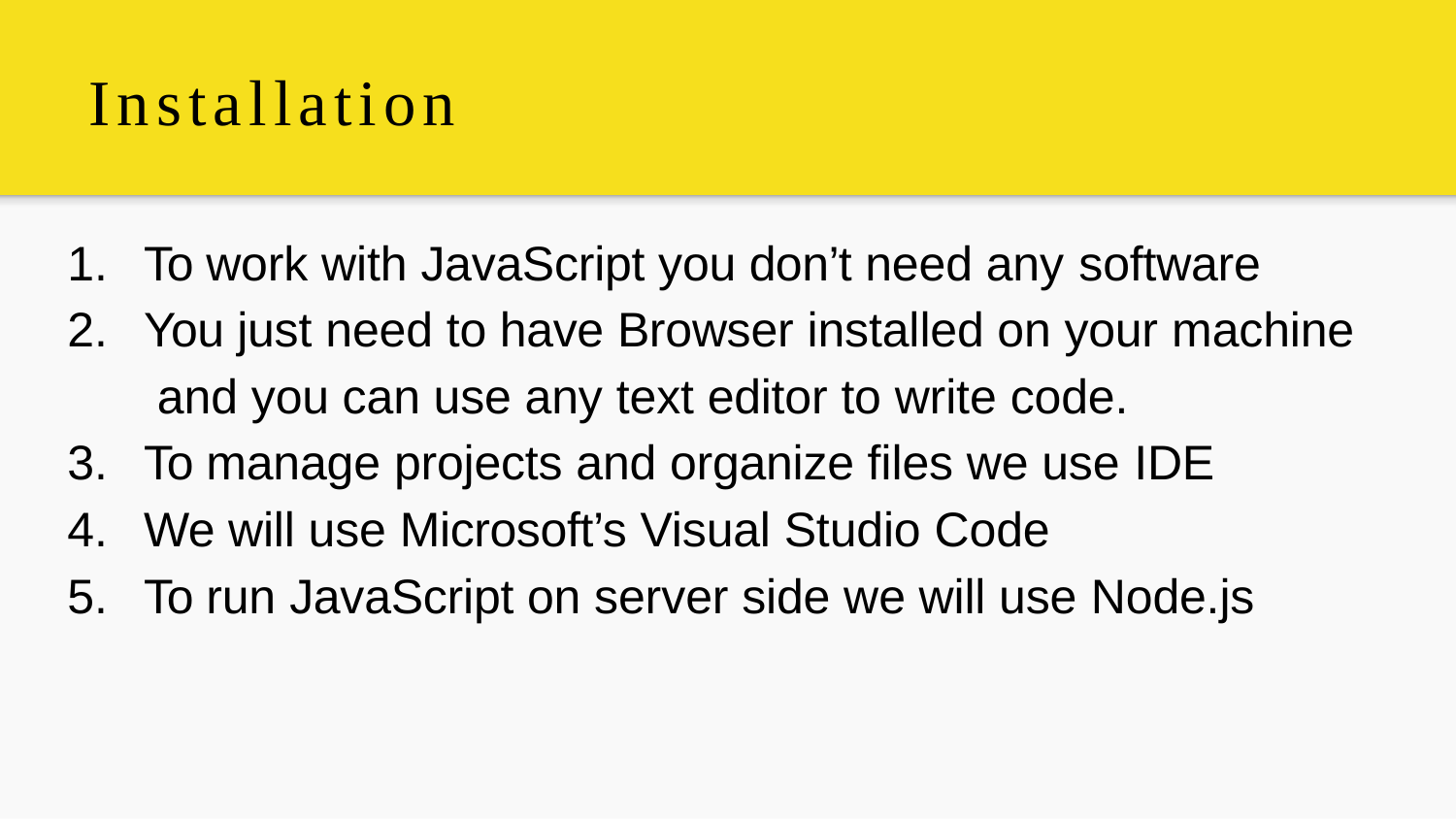

# Installation

To work with JavaScript you don’t need any software
You just need to have Browser installed on your machine  and you can use any text editor to write code.
To manage projects and organize ﬁles we use IDE
We will use Microsoft’s Visual Studio Code
To run JavaScript on server side we will use Node.js